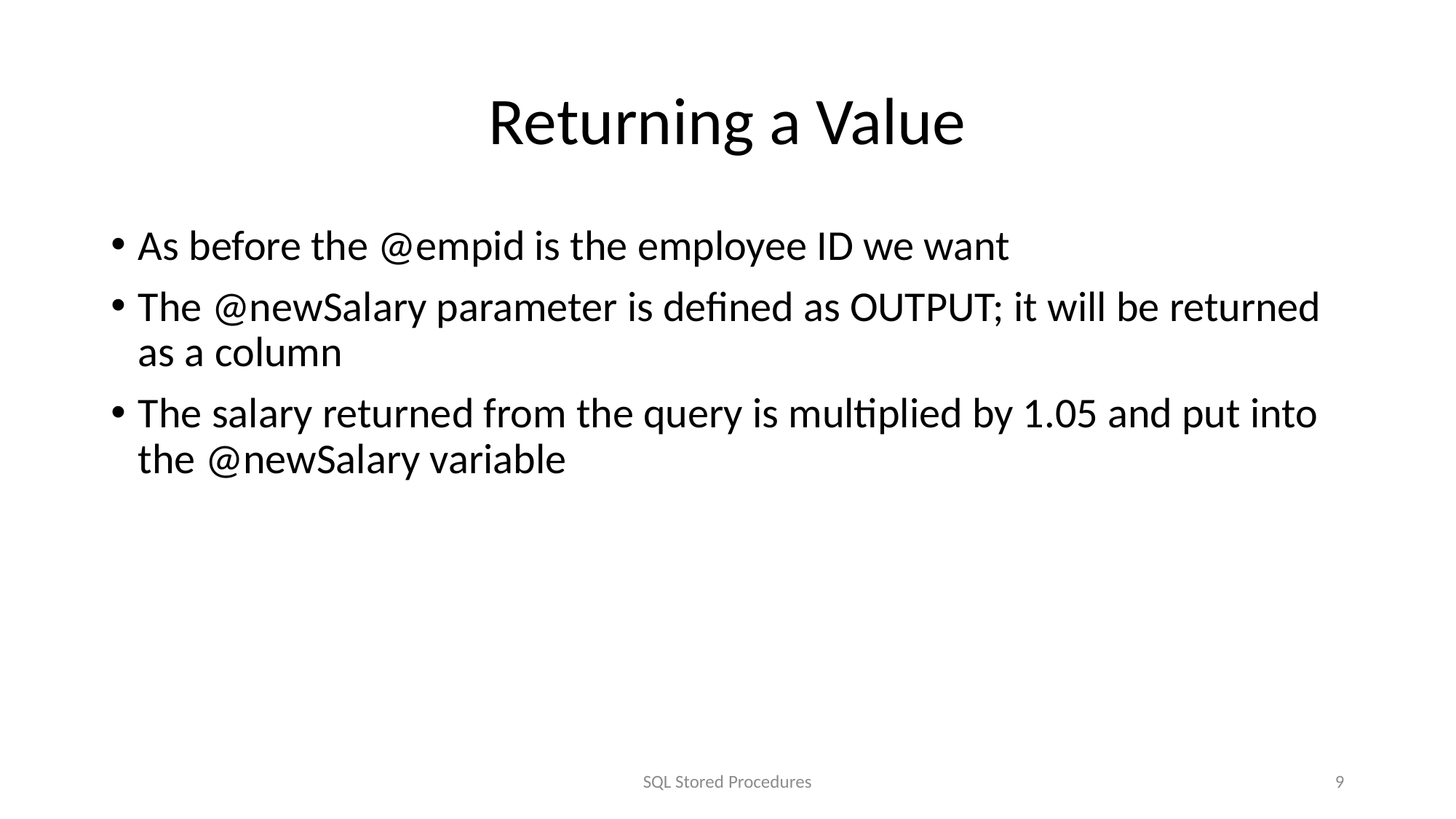

# Returning a Value
As before the @empid is the employee ID we want
The @newSalary parameter is defined as OUTPUT; it will be returned as a column
The salary returned from the query is multiplied by 1.05 and put into the @newSalary variable

SQL Stored Procedures
9